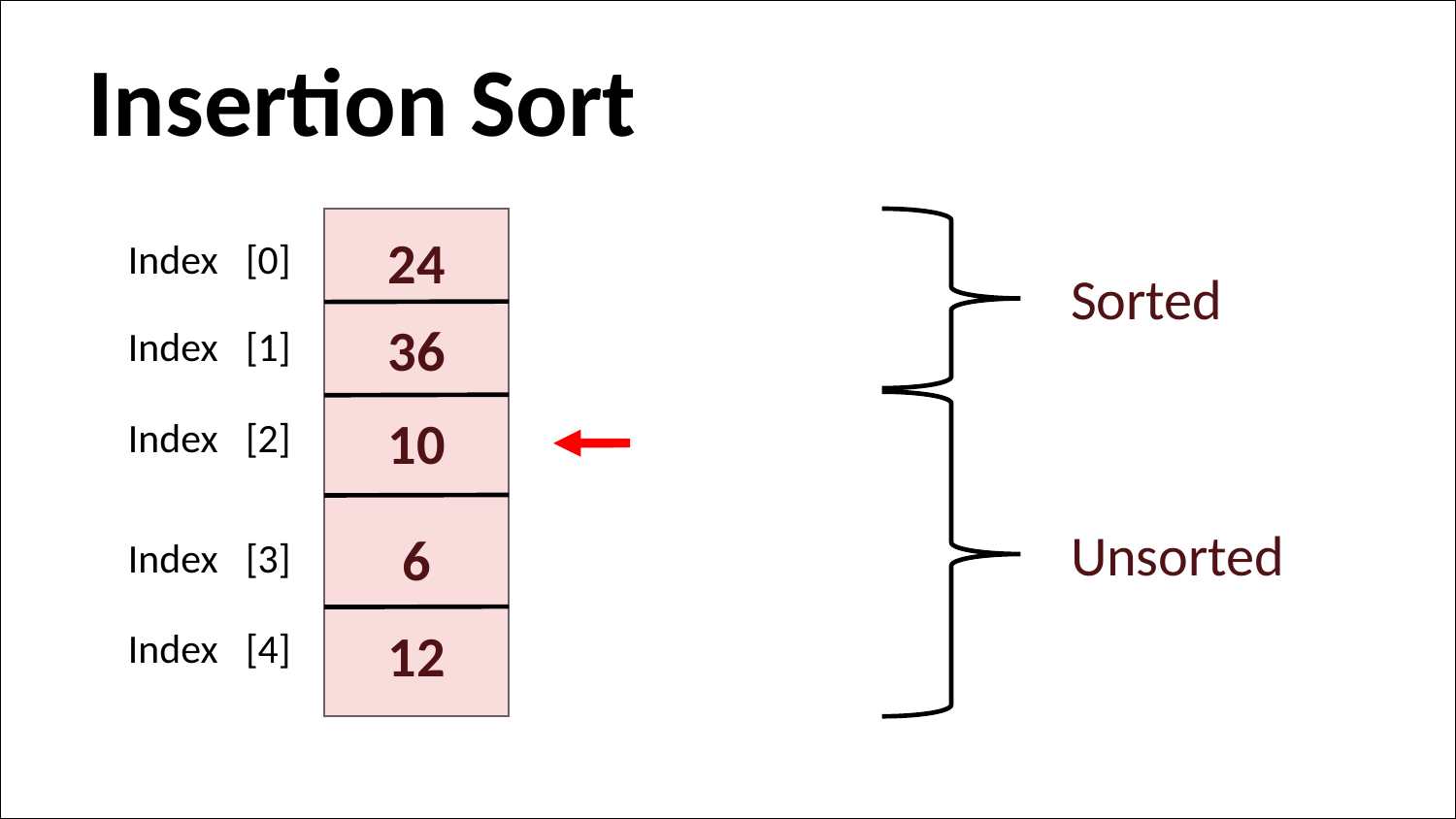

Insertion Sort

Index   [0]

24
Sorted

Index   [1]

36

Index   [2]

10

Index   [3]

Unsorted
6

Index   [4]

12